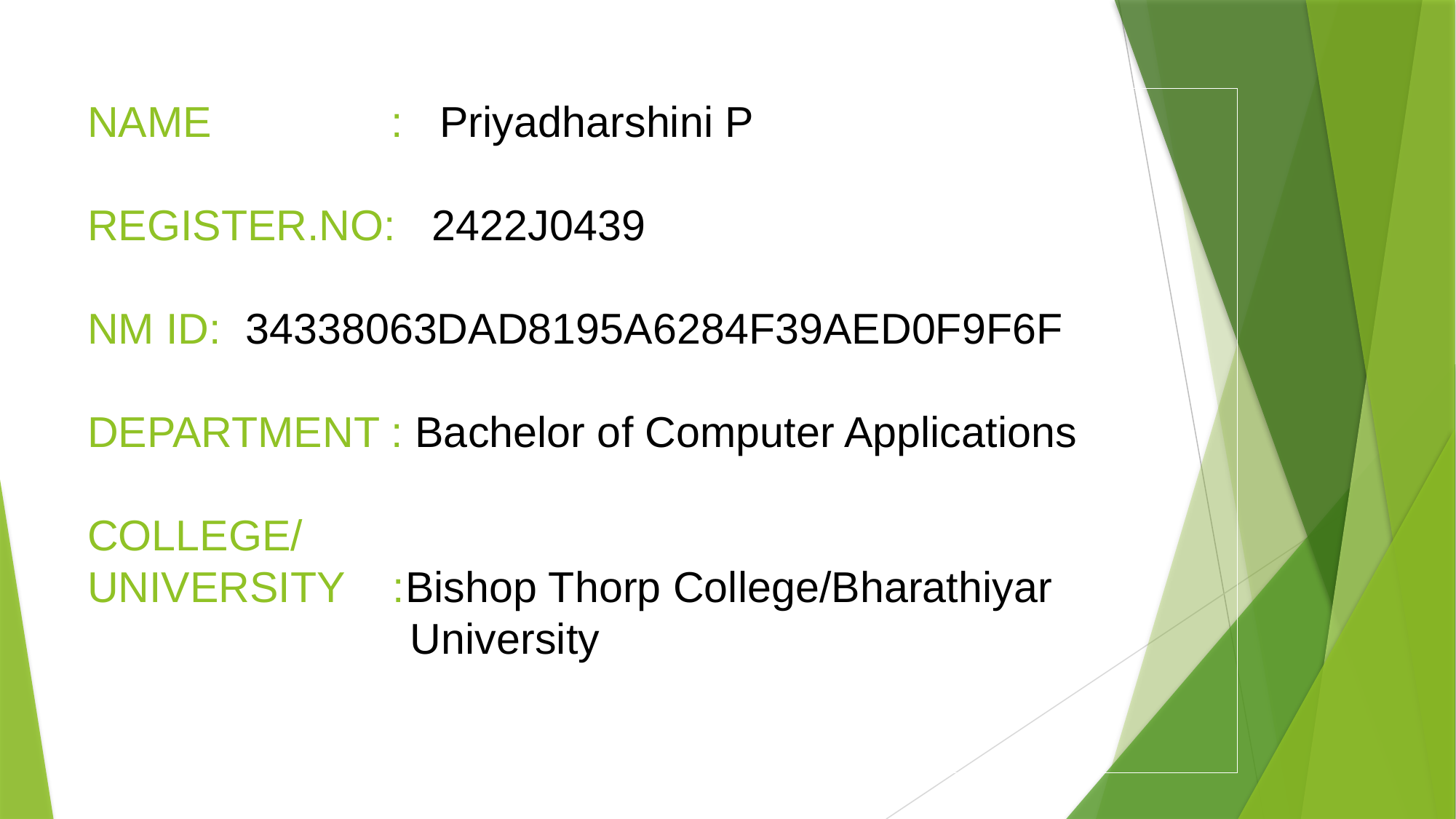

# NAME               :   Priyadharshini P REGISTER.NO:   2422J0439 NM ID:  34338063DAD8195A6284F39AED0F9F6F DEPARTMENT : Bachelor of Computer Applications COLLEGE/ UNIVERSITY    :Bishop Thorp College/Bharathiyar University